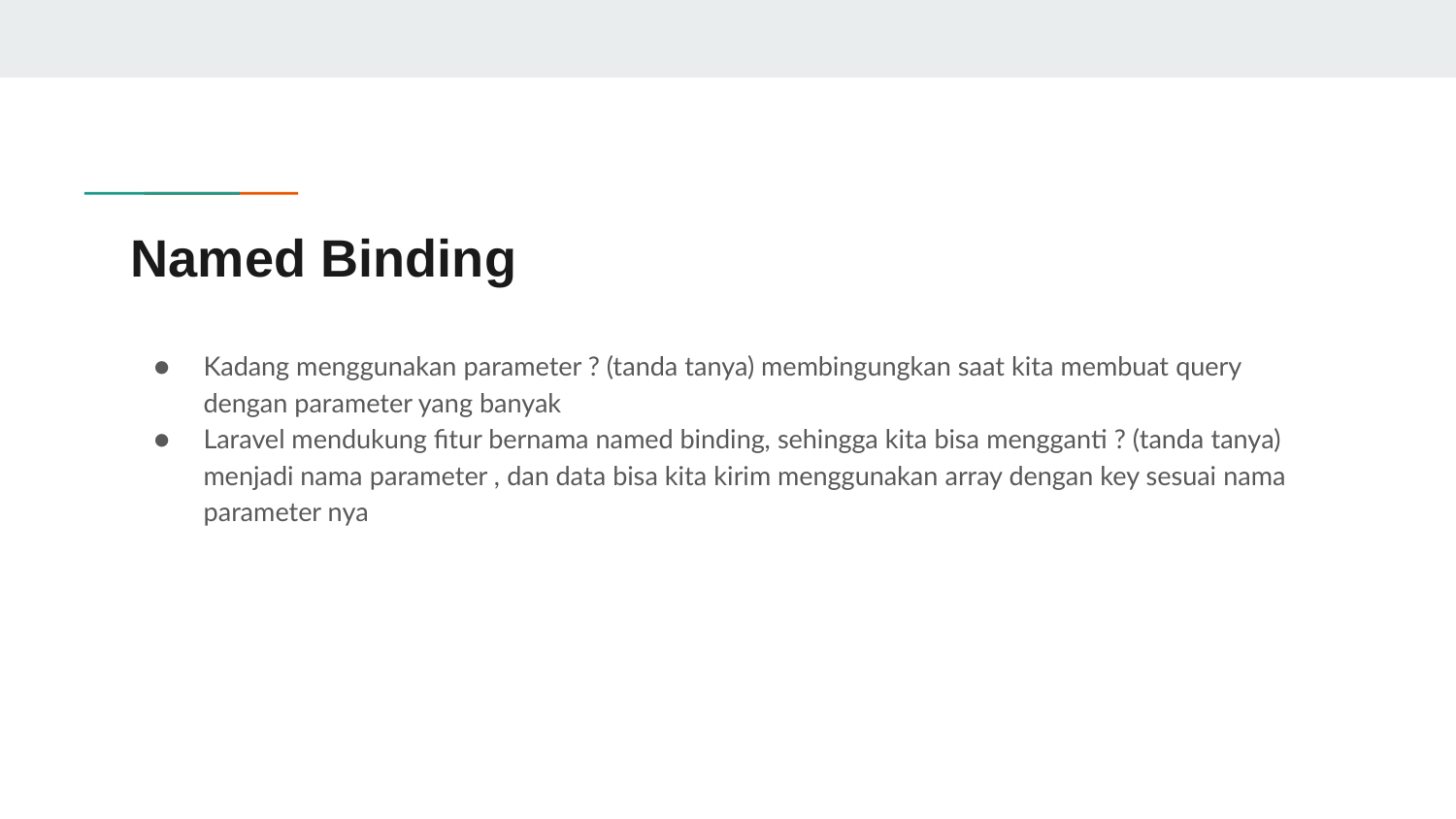

# Named Binding
Kadang menggunakan parameter ? (tanda tanya) membingungkan saat kita membuat query dengan parameter yang banyak
Laravel mendukung fitur bernama named binding, sehingga kita bisa mengganti ? (tanda tanya) menjadi nama parameter , dan data bisa kita kirim menggunakan array dengan key sesuai nama parameter nya